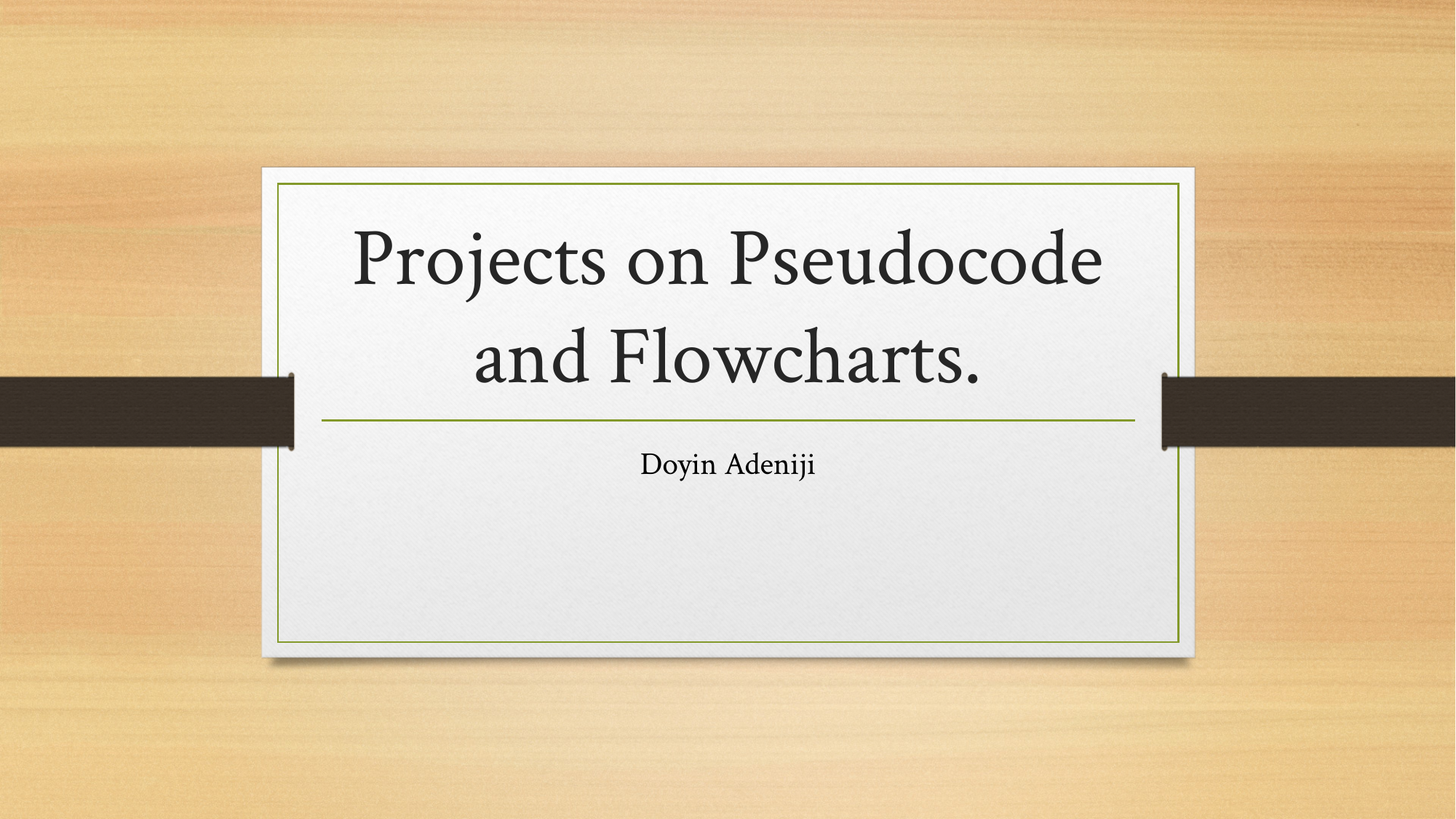

# Projects on Pseudocode and Flowcharts.
Doyin Adeniji